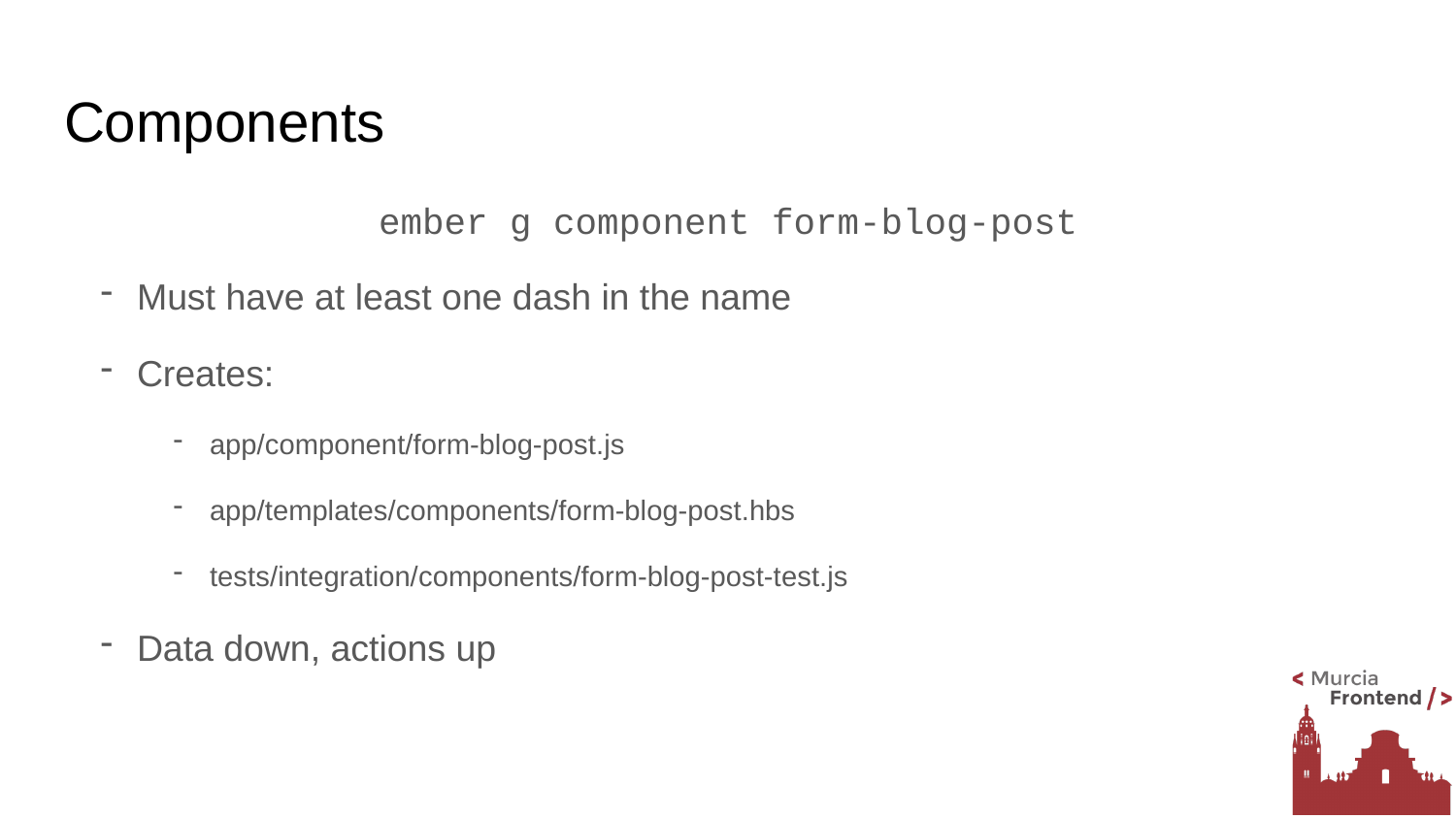

# Components
ember g component form-blog-post
Must have at least one dash in the name
Creates:
app/component/form-blog-post.js
app/templates/components/form-blog-post.hbs
tests/integration/components/form-blog-post-test.js
Data down, actions up